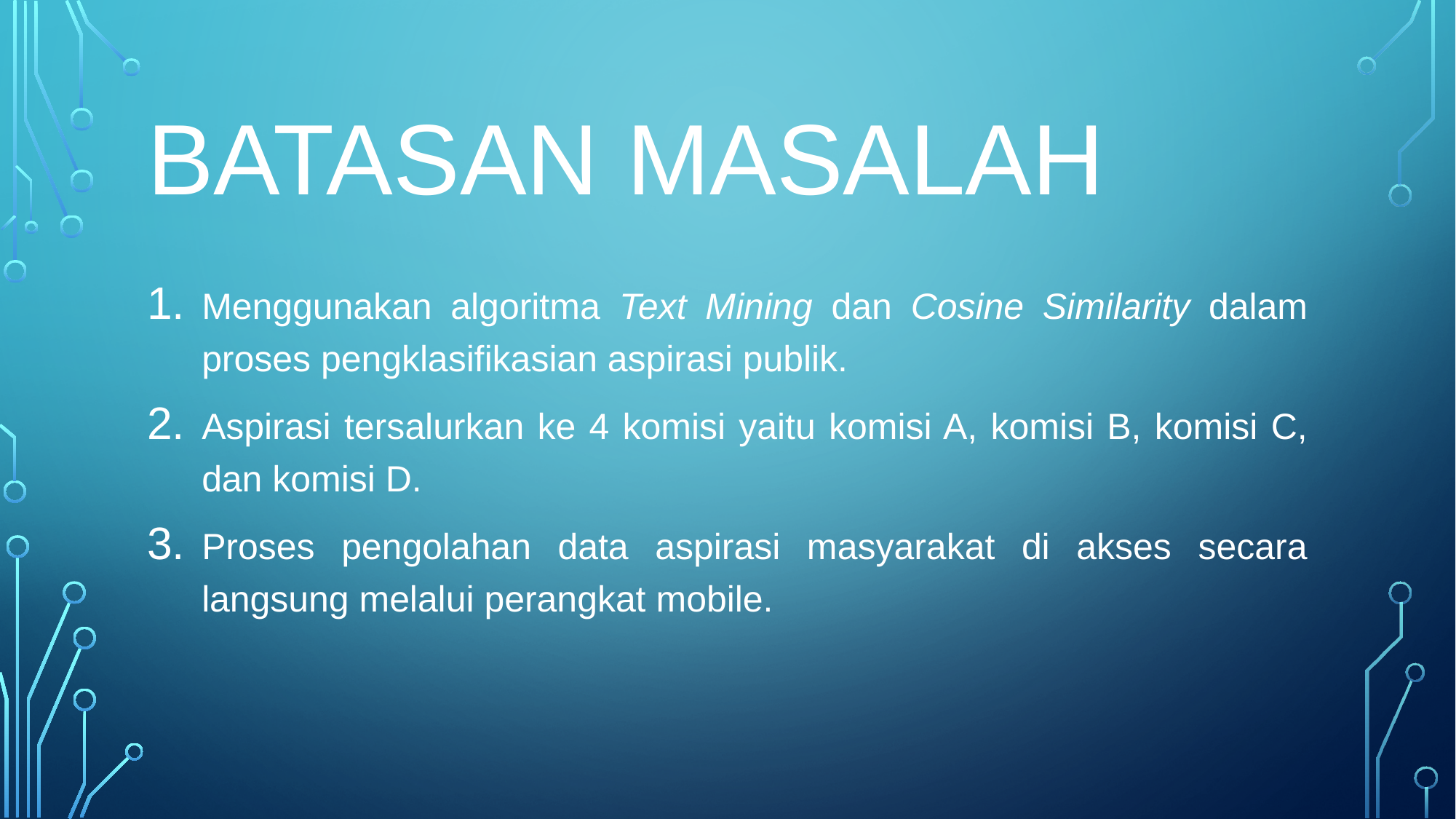

# Batasan masalah
Menggunakan algoritma Text Mining dan Cosine Similarity dalam proses pengklasifikasian aspirasi publik.
Aspirasi tersalurkan ke 4 komisi yaitu komisi A, komisi B, komisi C, dan komisi D.
Proses pengolahan data aspirasi masyarakat di akses secara langsung melalui perangkat mobile.